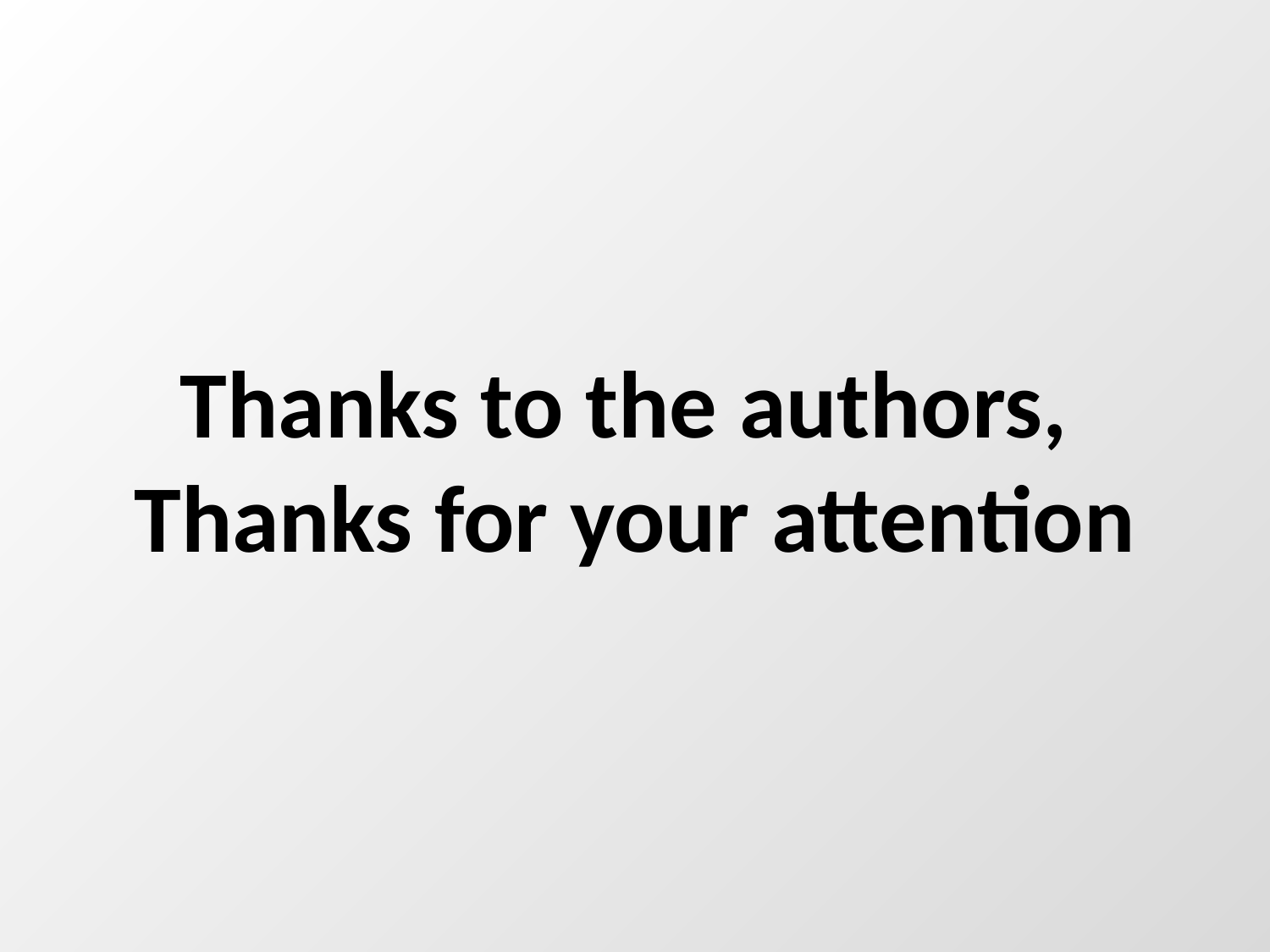

# Thanks to the authors, Thanks for your attention